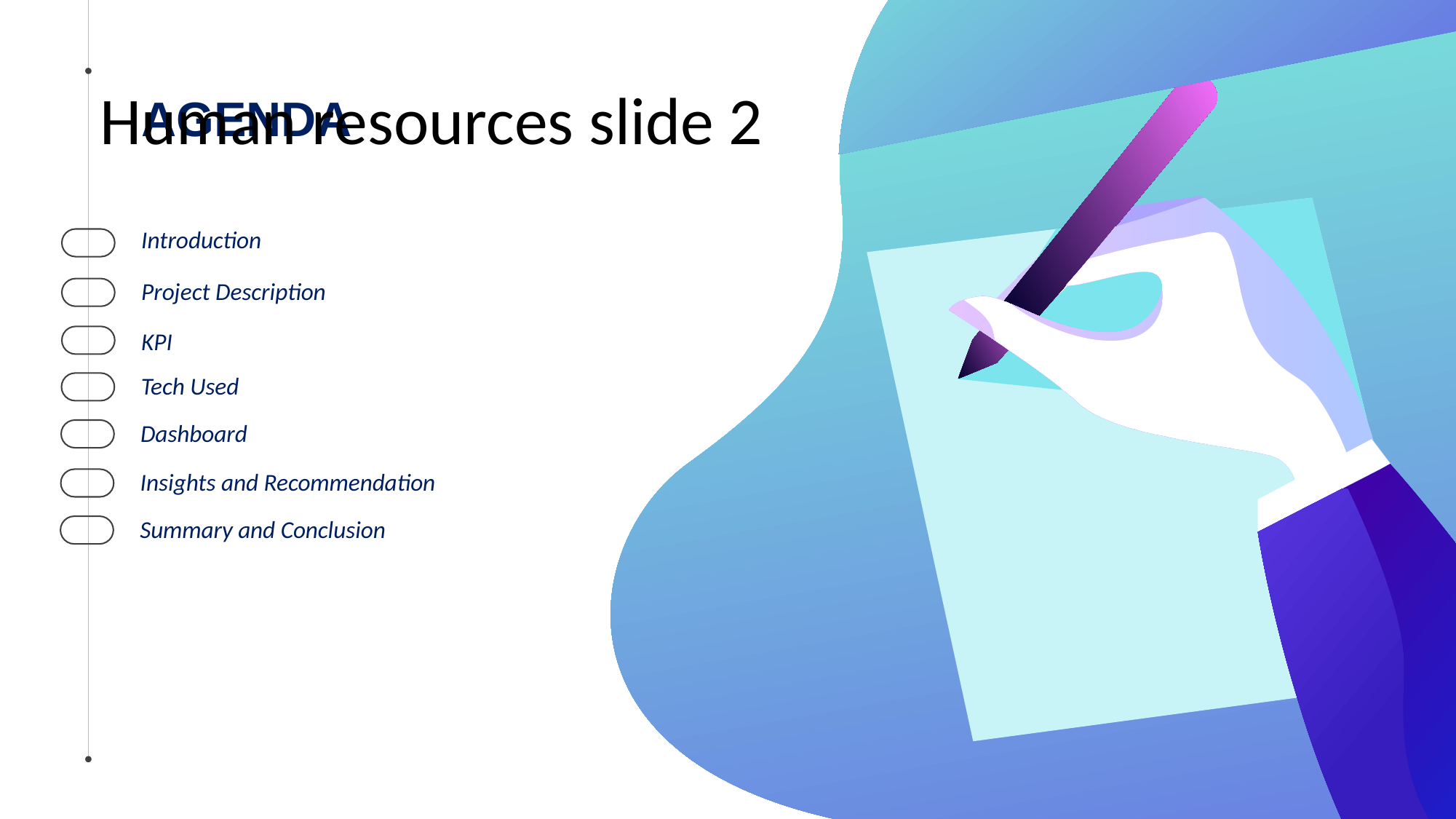

# Human resources slide 2

AGENDA
Introduction

Project Description

KPI

Tech Used

Dashboard

Insights and Recommendation

Summary and Conclusion